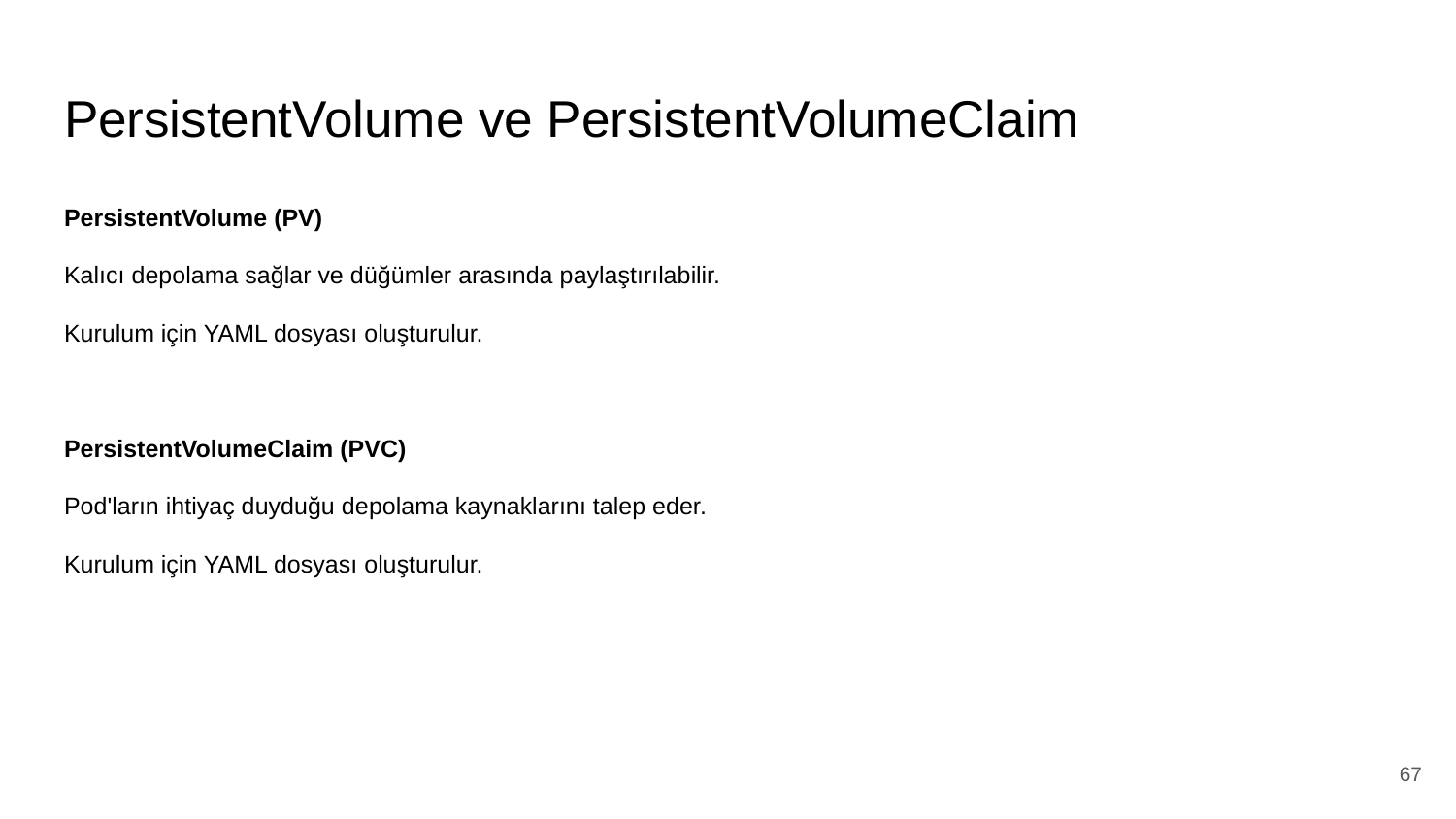

# PersistentVolume ve PersistentVolumeClaim
PersistentVolume (PV)
Kalıcı depolama sağlar ve düğümler arasında paylaştırılabilir.
Kurulum için YAML dosyası oluşturulur.

PersistentVolumeClaim (PVC)
Pod'ların ihtiyaç duyduğu depolama kaynaklarını talep eder.
Kurulum için YAML dosyası oluşturulur.

67